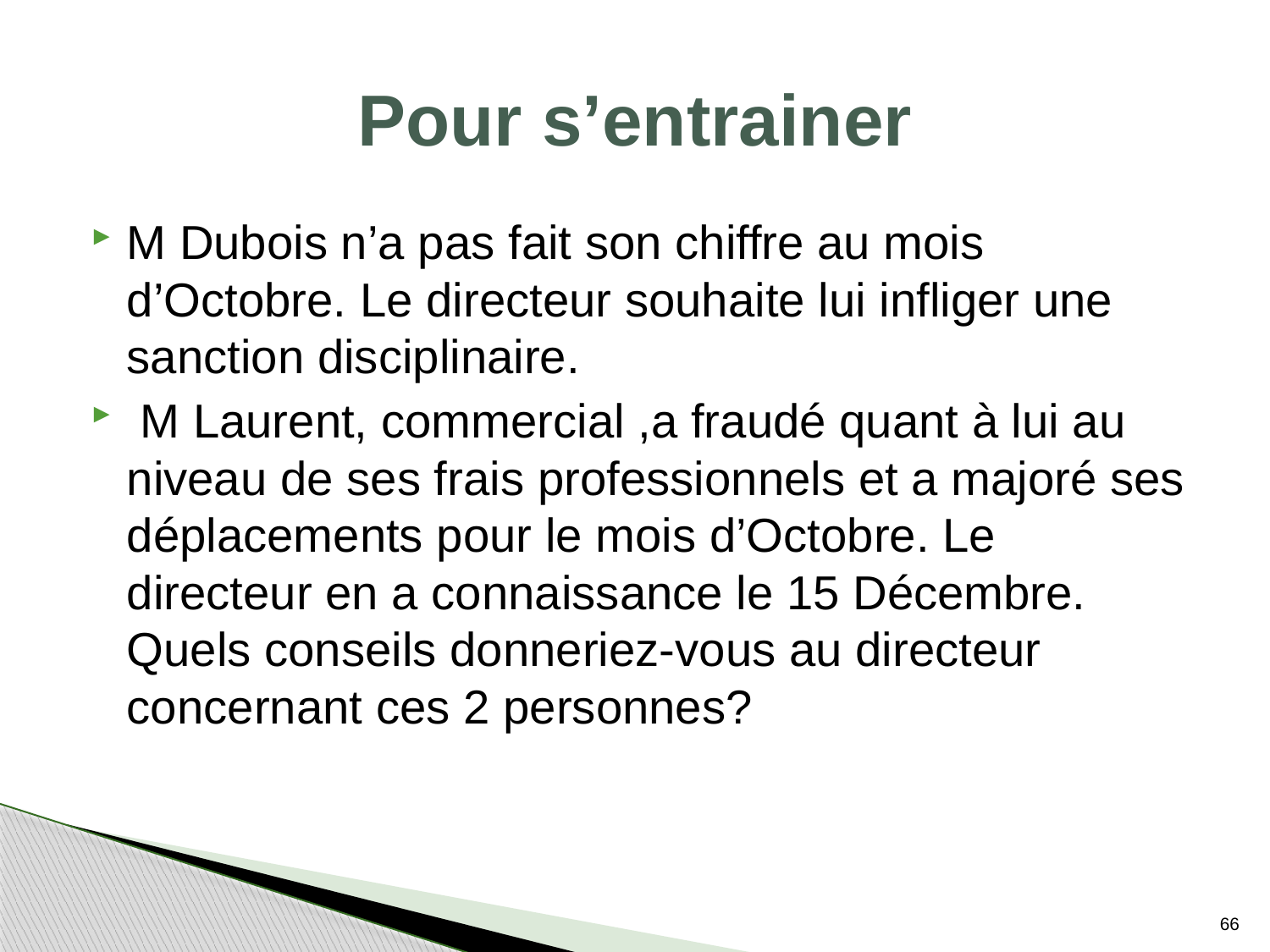

# Pour s’entrainer
M Dubois n’a pas fait son chiffre au mois d’Octobre. Le directeur souhaite lui infliger une sanction disciplinaire.
 M Laurent, commercial ,a fraudé quant à lui au niveau de ses frais professionnels et a majoré ses déplacements pour le mois d’Octobre. Le directeur en a connaissance le 15 Décembre. Quels conseils donneriez-vous au directeur concernant ces 2 personnes?

66